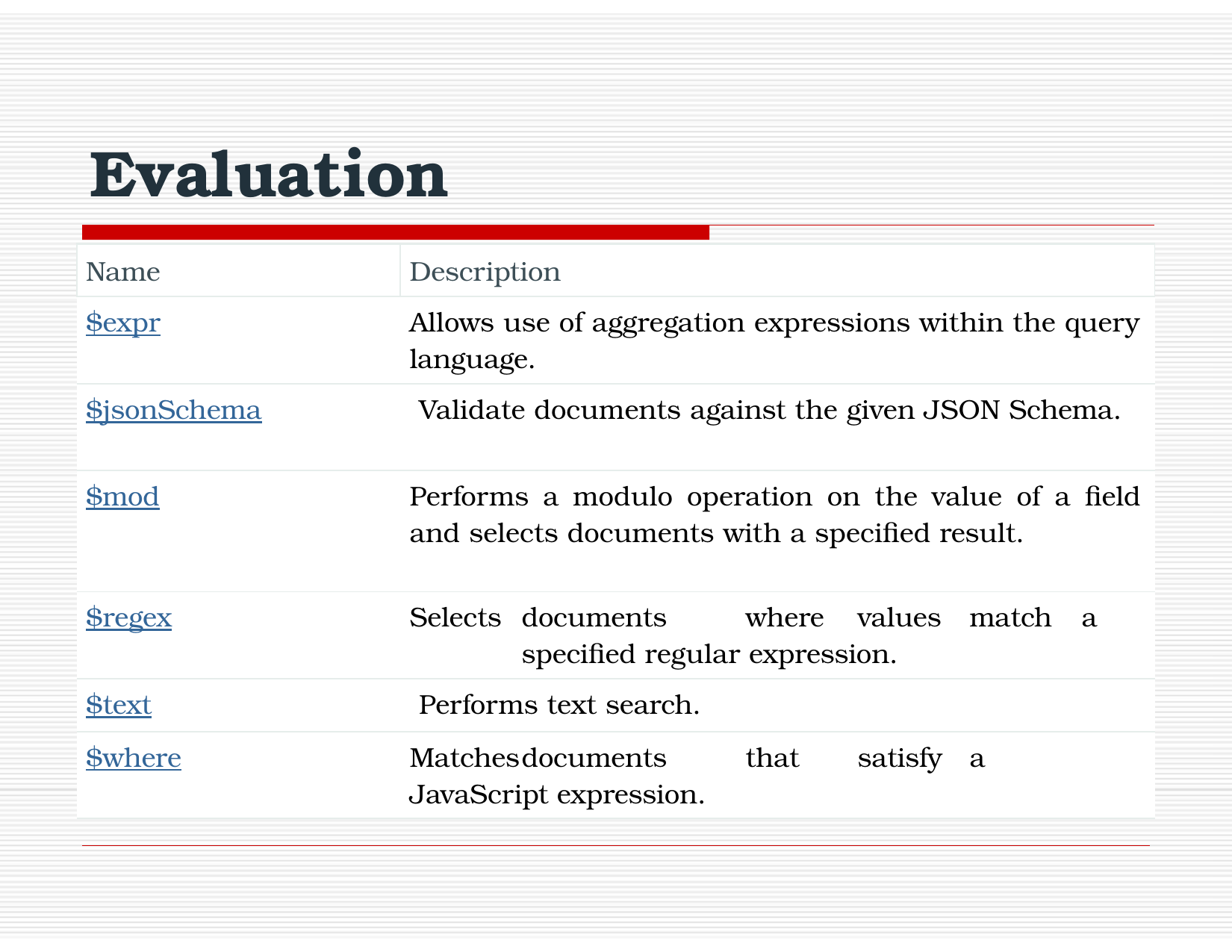

# Evaluation
| Name | Description |
| --- | --- |
| $expr Allows use of aggregation expressions within the query language. |  |
| $jsonSchema Validate documents against the given JSON Schema. |  |
| $mod Performs a modulo operation on the value of a field and selects documents with a specified result. |  |
| $regex Selects documents where values match a specified regular expression. |  |
| $text Performs text search. |  |
| $where Matches documents that satisfy a JavaScript expression. |  |